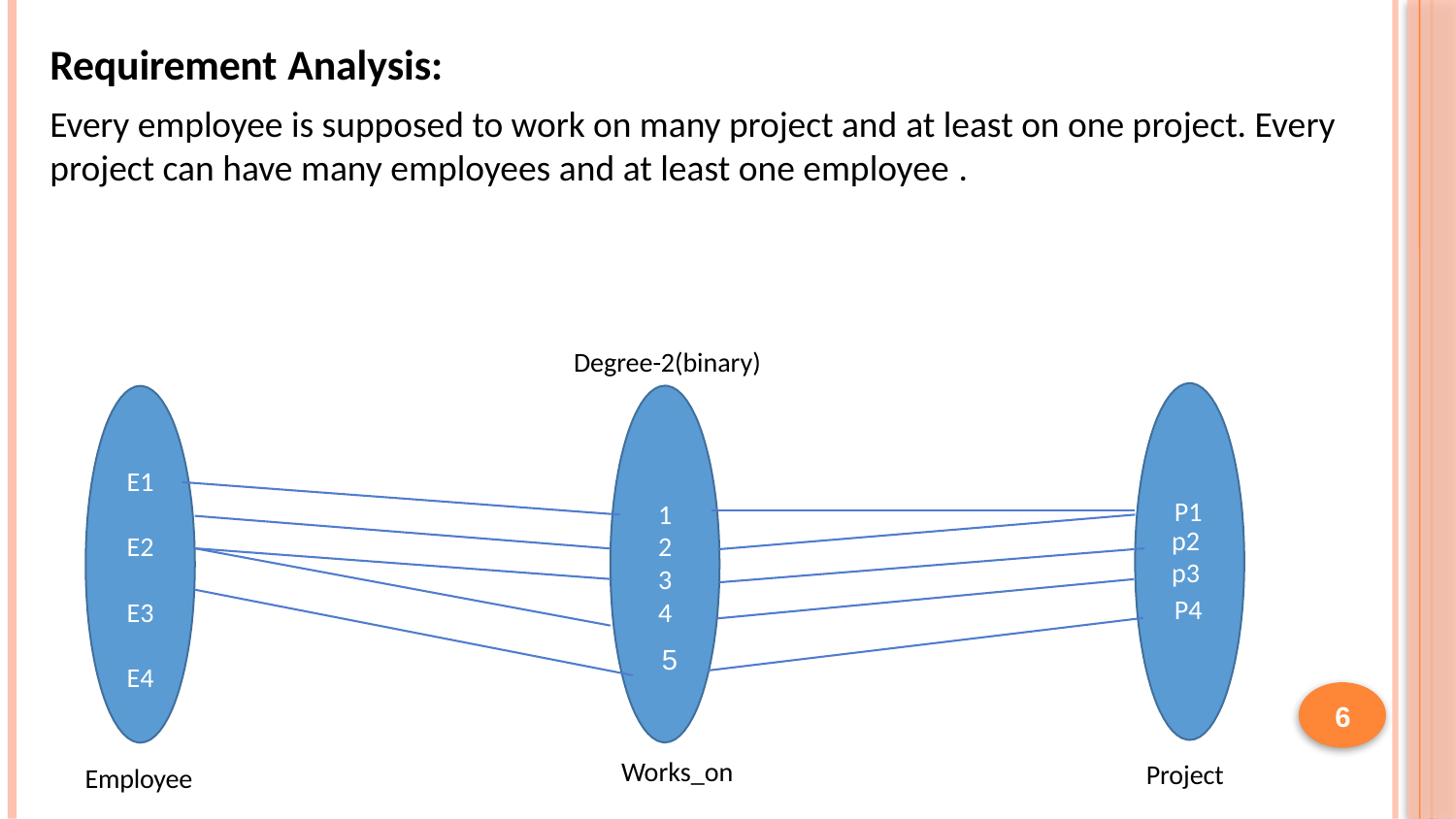

Requirement Analysis:
Every employee is supposed to work on many project and at least on one project. Every project can have many employees and at least one employee .
Degree-2(binary)

E1  E2  E3  E4
P1
1
2
3
4
p2
p3
P4
5
6
Works_on
Project
Employee